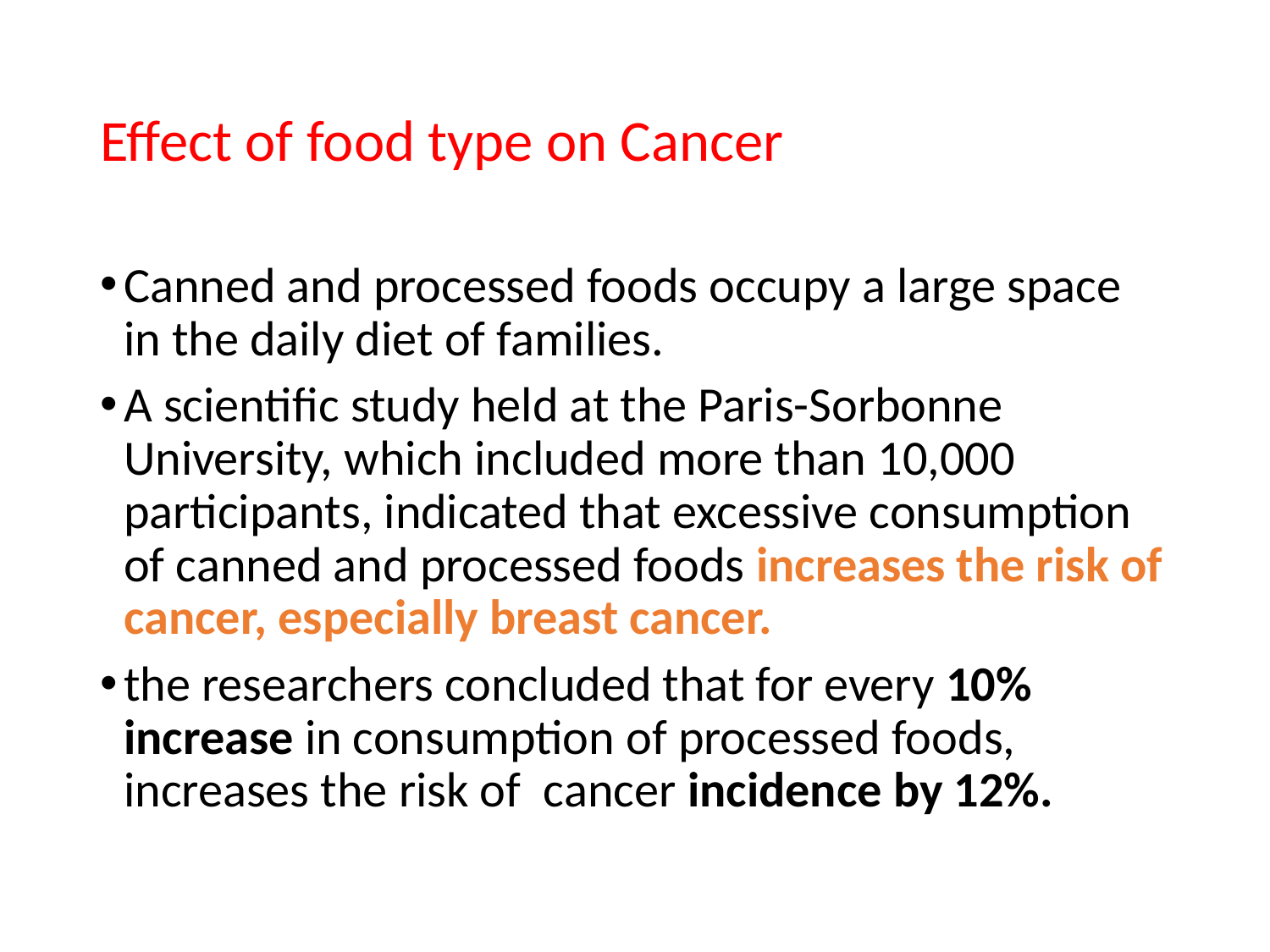

# Effect of food type on Cancer
Canned and processed foods occupy a large space in the daily diet of families.
A scientific study held at the Paris-Sorbonne University, which included more than 10,000 participants, indicated that excessive consumption of canned and processed foods increases the risk of cancer, especially breast cancer.
the researchers concluded that for every 10% increase in consumption of processed foods, increases the risk of  cancer incidence by 12%.